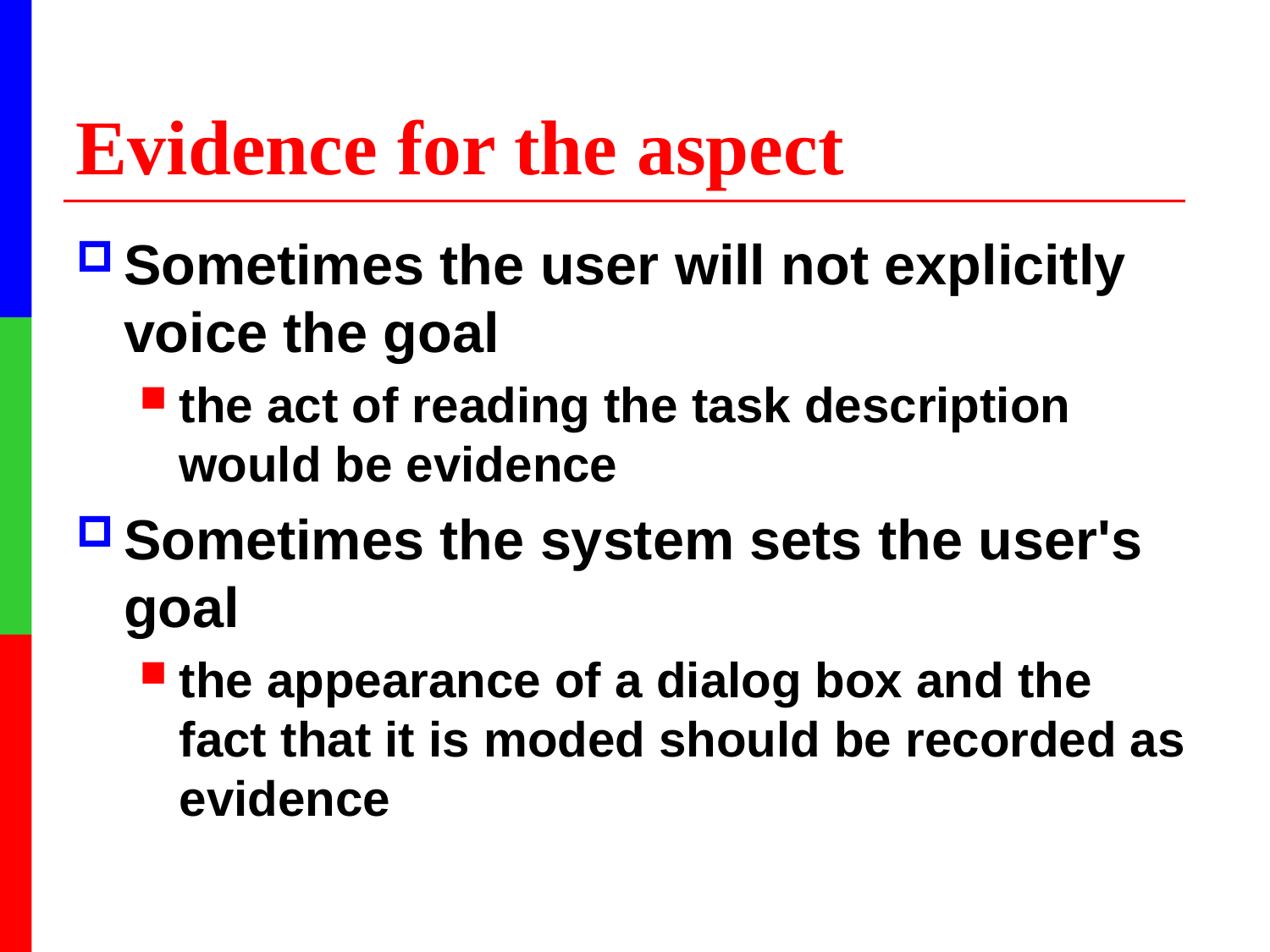

# Evidence for the aspect
Sometimes the user will not explicitly voice the goal
the act of reading the task description would be evidence
Sometimes the system sets the user's goal
the appearance of a dialog box and the fact that it is moded should be recorded as evidence